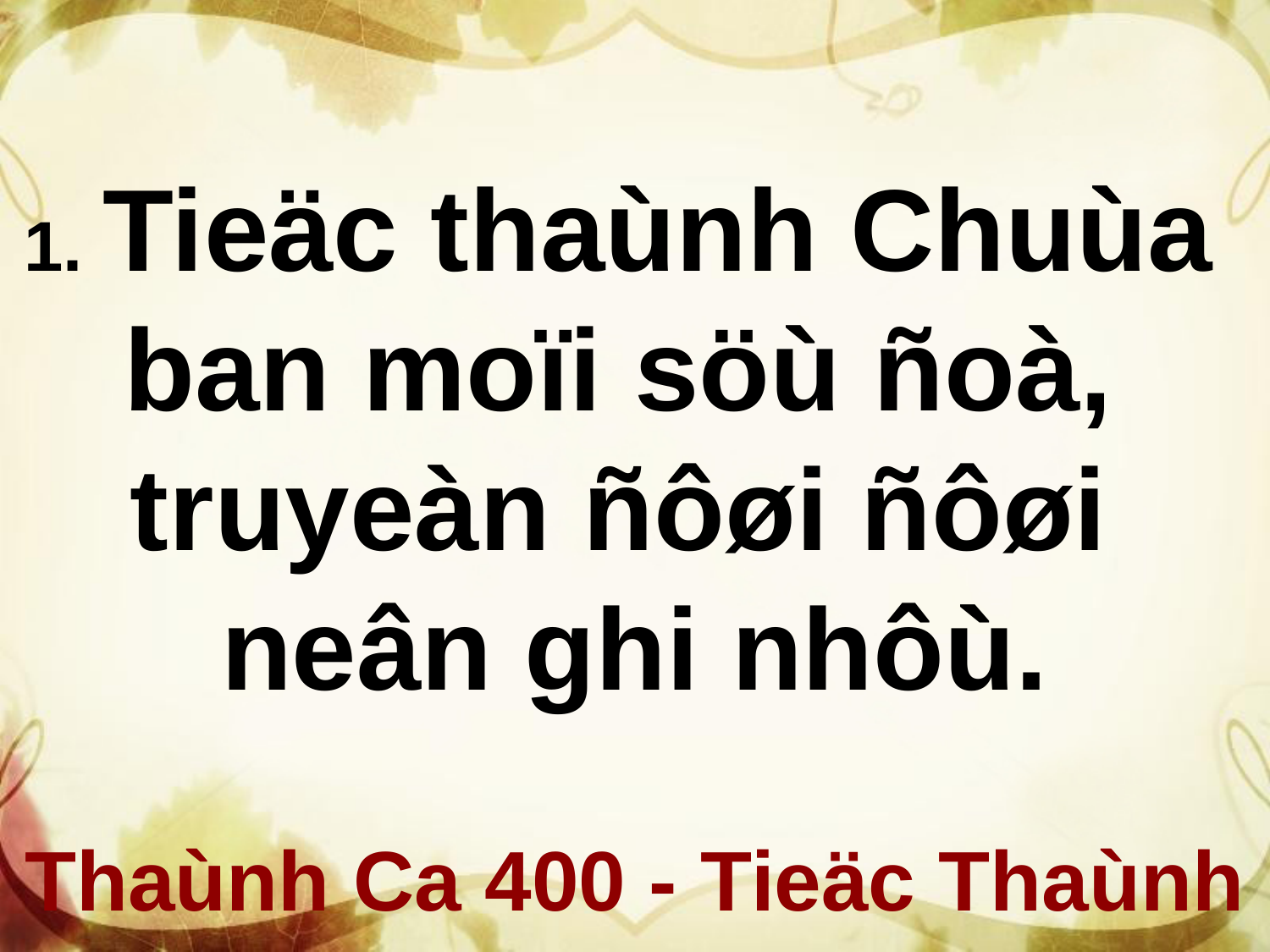

1. Tieäc thaùnh Chuùa
ban moïi söù ñoà,
truyeàn ñôøi ñôøi
neân ghi nhôù.
Thaùnh Ca 400 - Tieäc Thaùnh